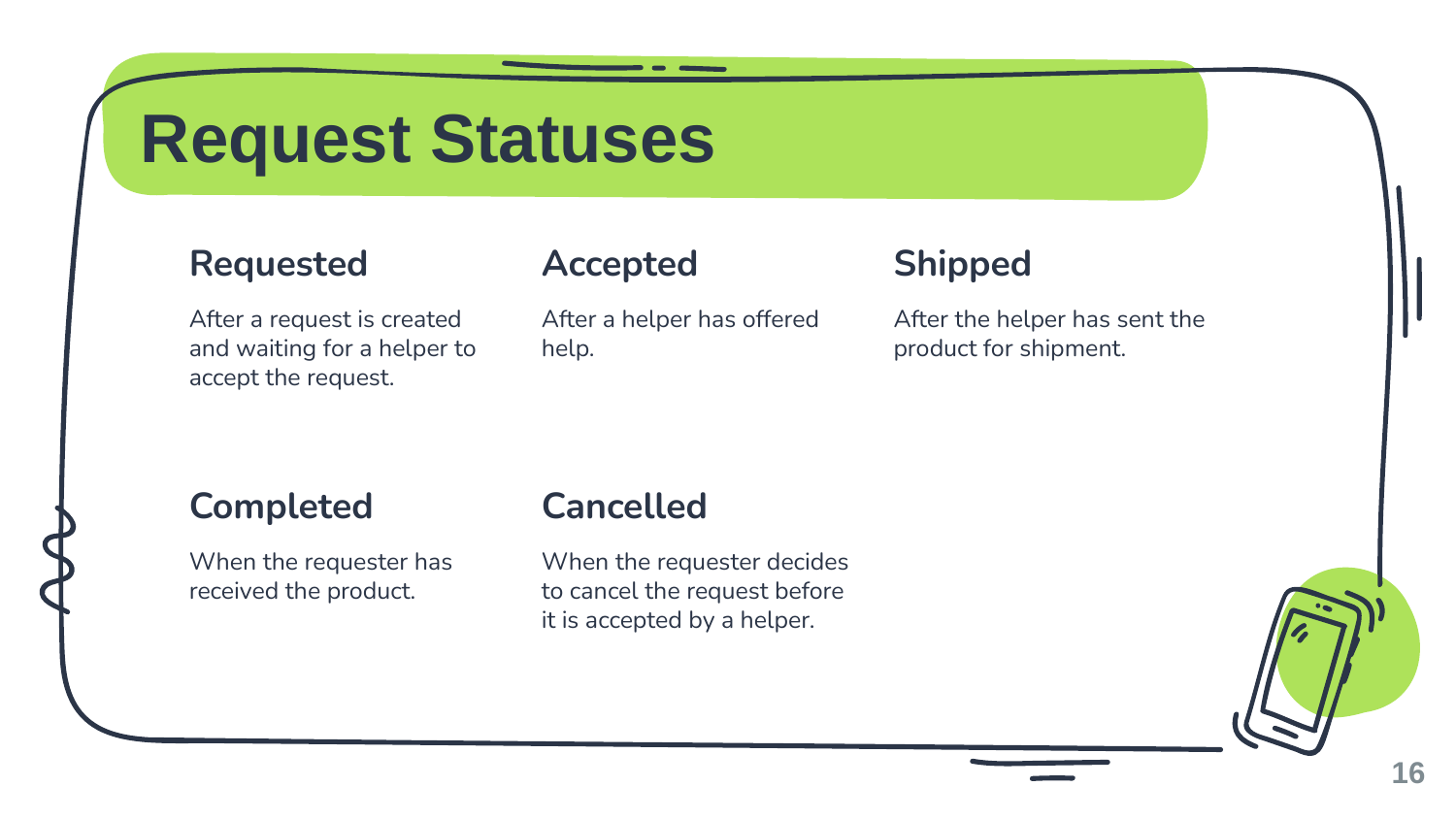

# Request Statuses
Requested
After a request is created and waiting for a helper to accept the request.
Accepted
After a helper has offered help.
Shipped
After the helper has sent the product for shipment.

Completed
When the requester has received the product.
Cancelled
When the requester decides to cancel the request before it is accepted by a helper.

16